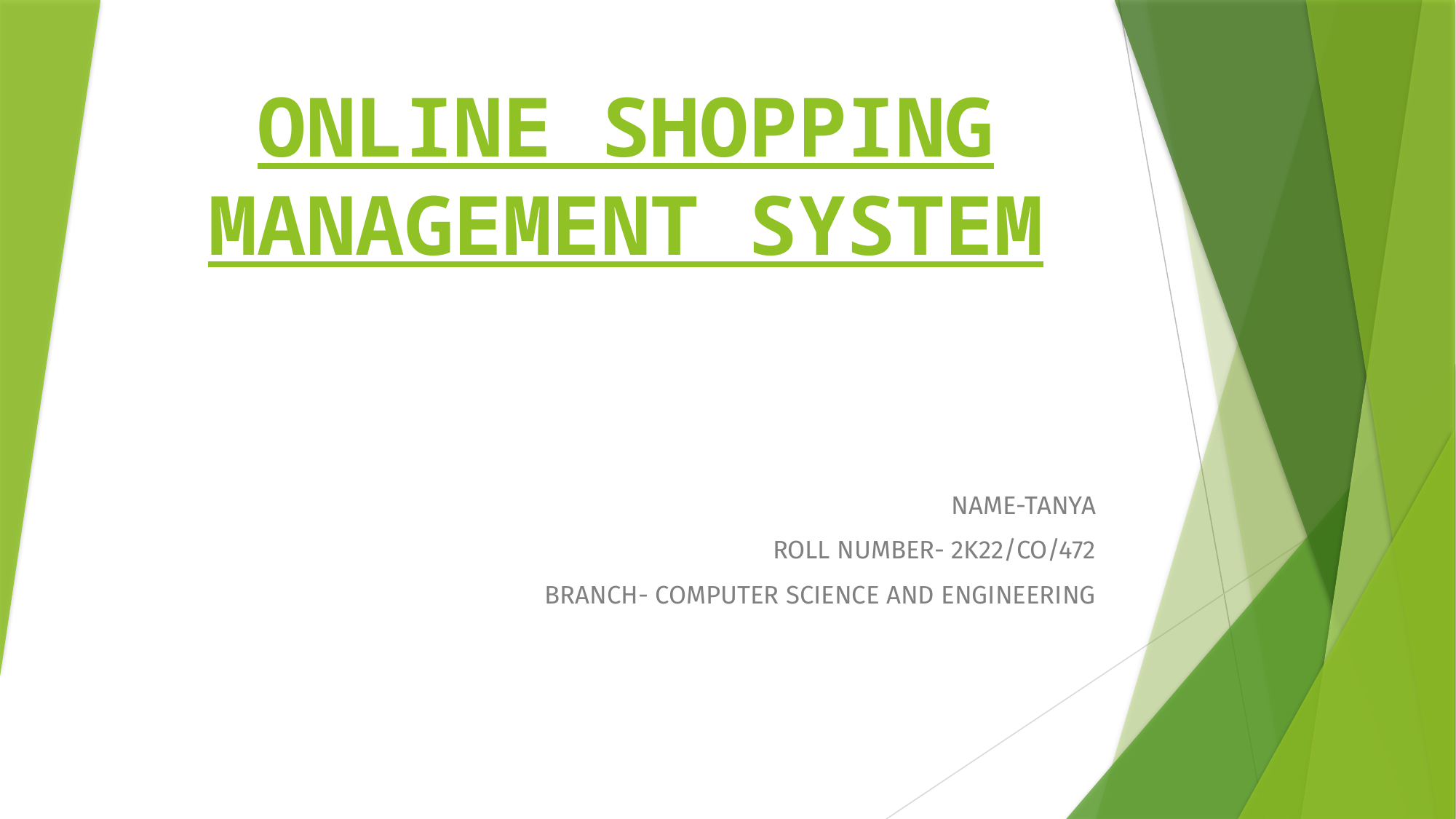

# ONLINE SHOPPING MANAGEMENT SYSTEM
NAME-TANYA
ROLL NUMBER- 2K22/CO/472
BRANCH- COMPUTER SCIENCE AND ENGINEERING